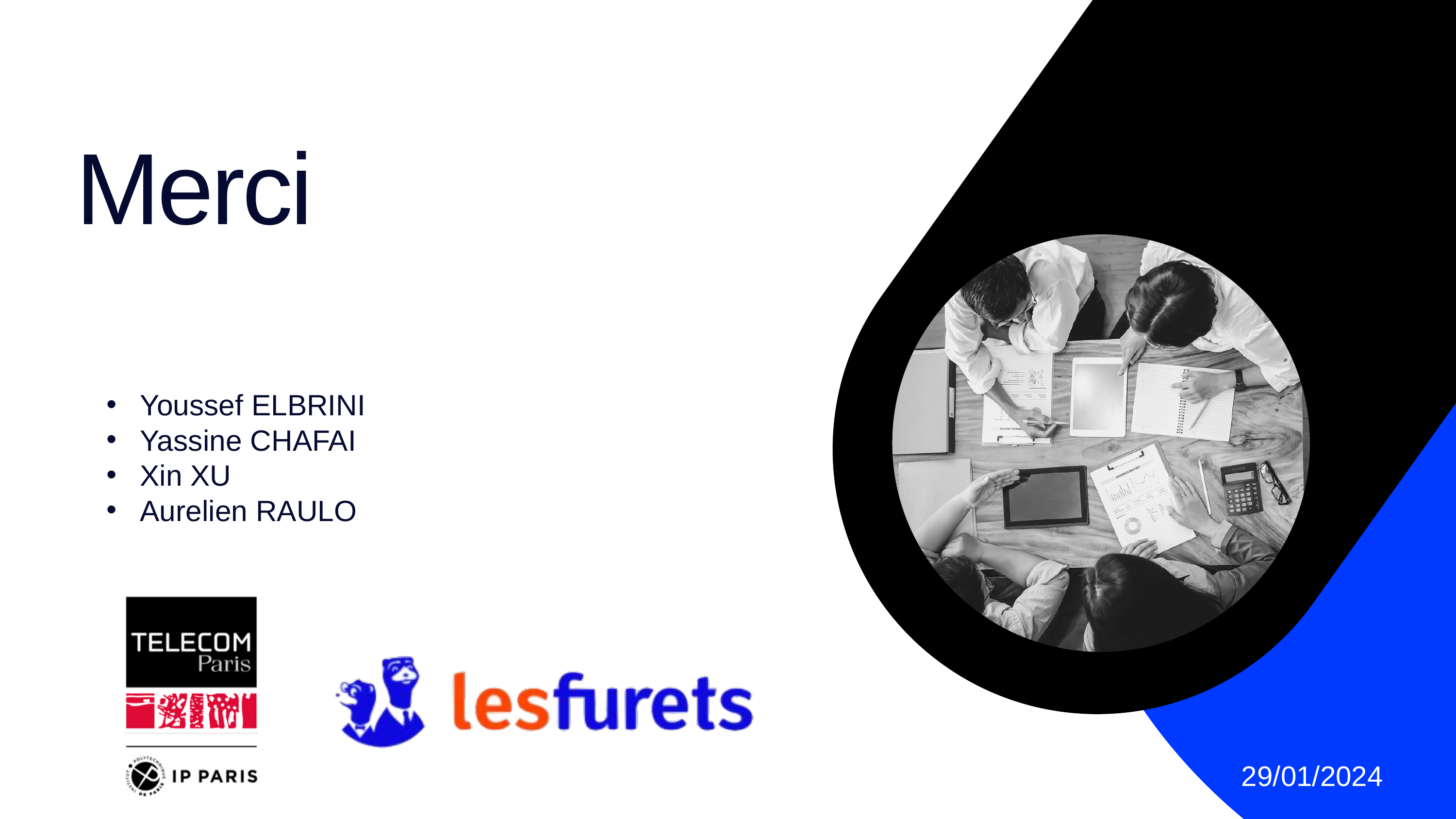

Merci

 Youssef ELBRINI
 Yassine CHAFAI
 Xin XU
 Aurelien RAULO

29/01/2024